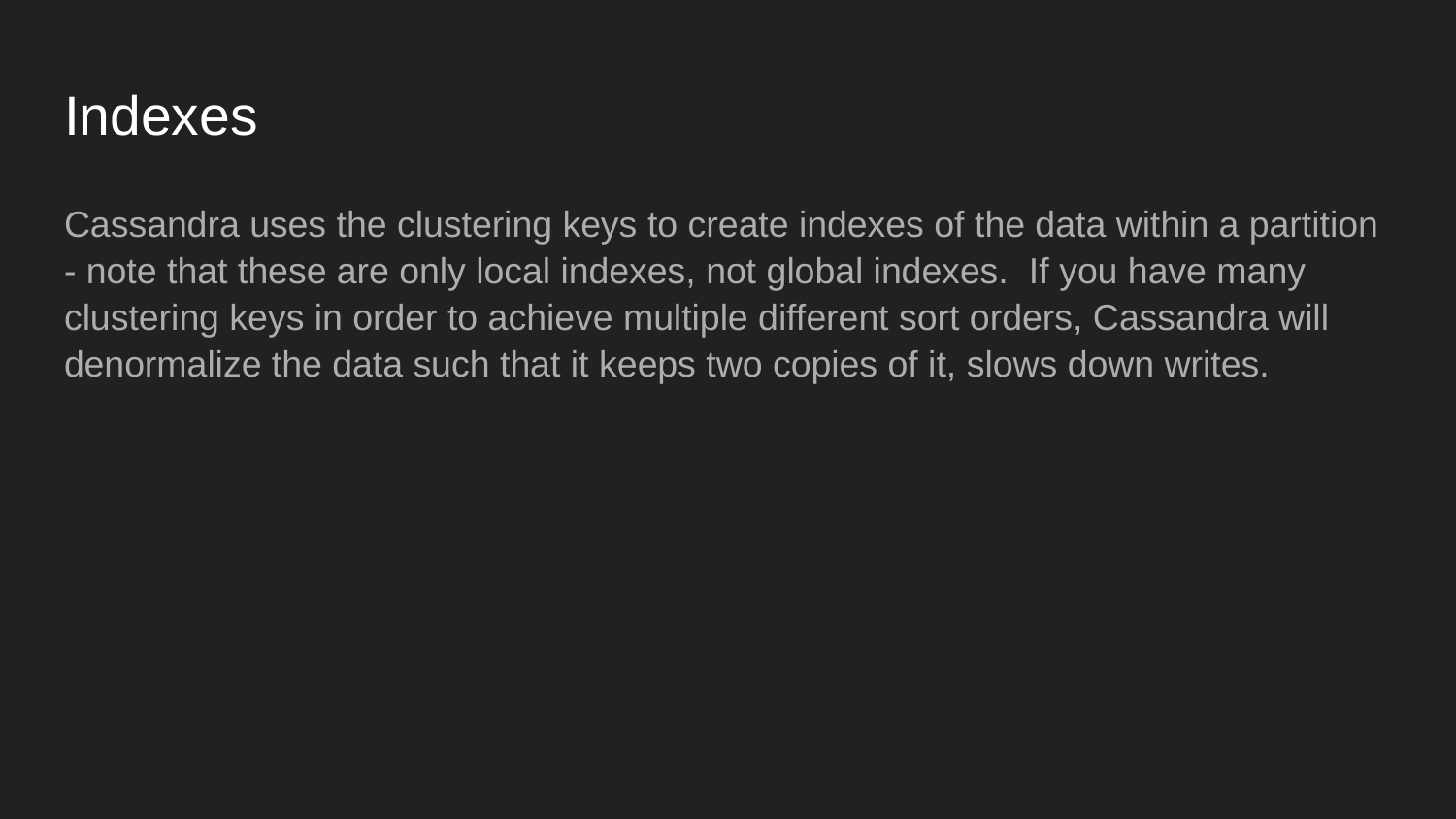

# Indexes
Cassandra uses the clustering keys to create indexes of the data within a partition - note that these are only local indexes, not global indexes.  If you have many clustering keys in order to achieve multiple different sort orders, Cassandra will denormalize the data such that it keeps two copies of it, slows down writes.